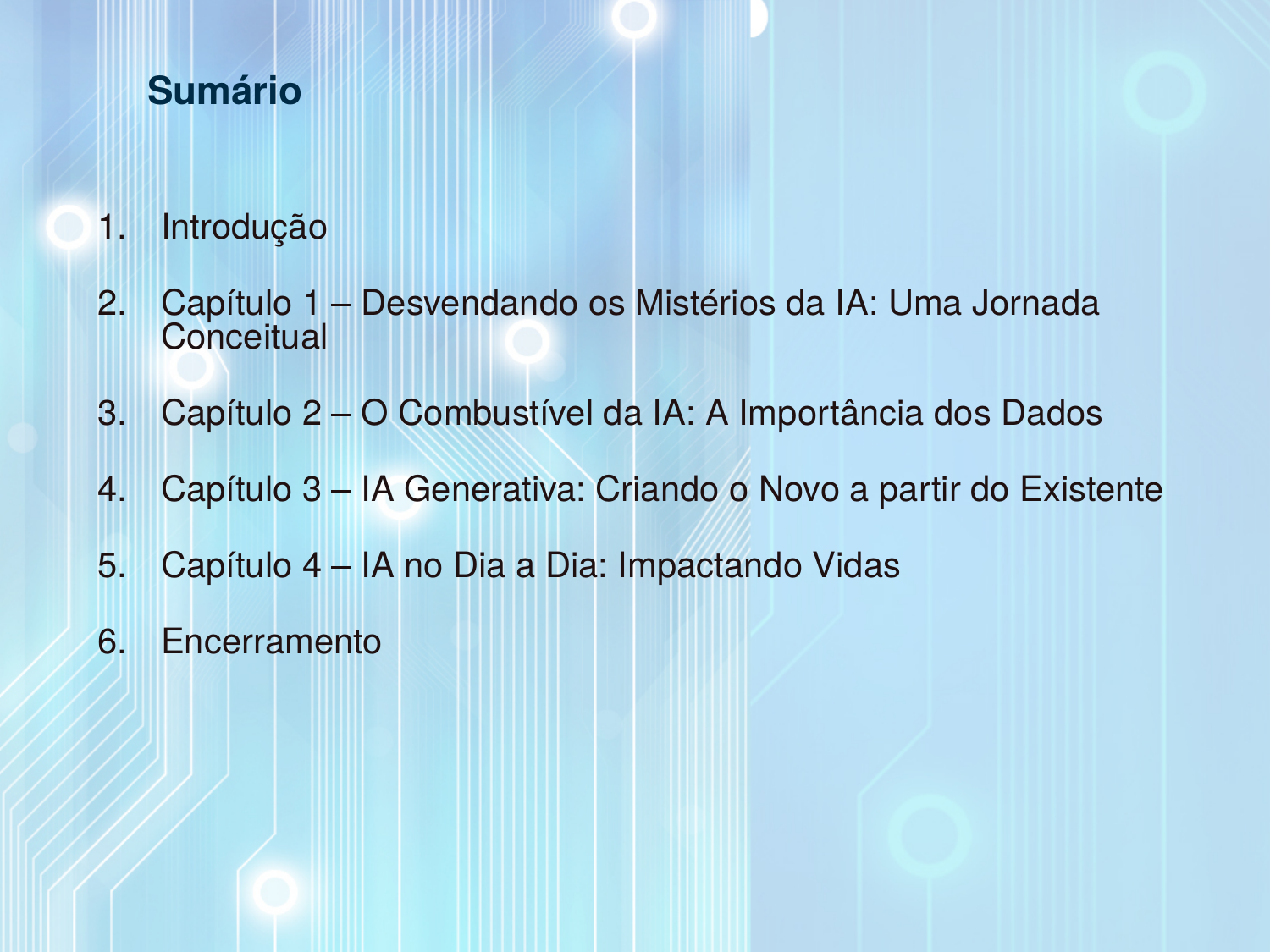

# Sumário
Introdução
Capítulo 1 – Desvendando os Mistérios da IA: Uma Jornada Conceitual
Capítulo 2 – O Combustível da IA: A Importância dos Dados
Capítulo 3 – IA Generativa: Criando o Novo a partir do Existente
Capítulo 4 – IA no Dia a Dia: Impactando Vidas
Encerramento